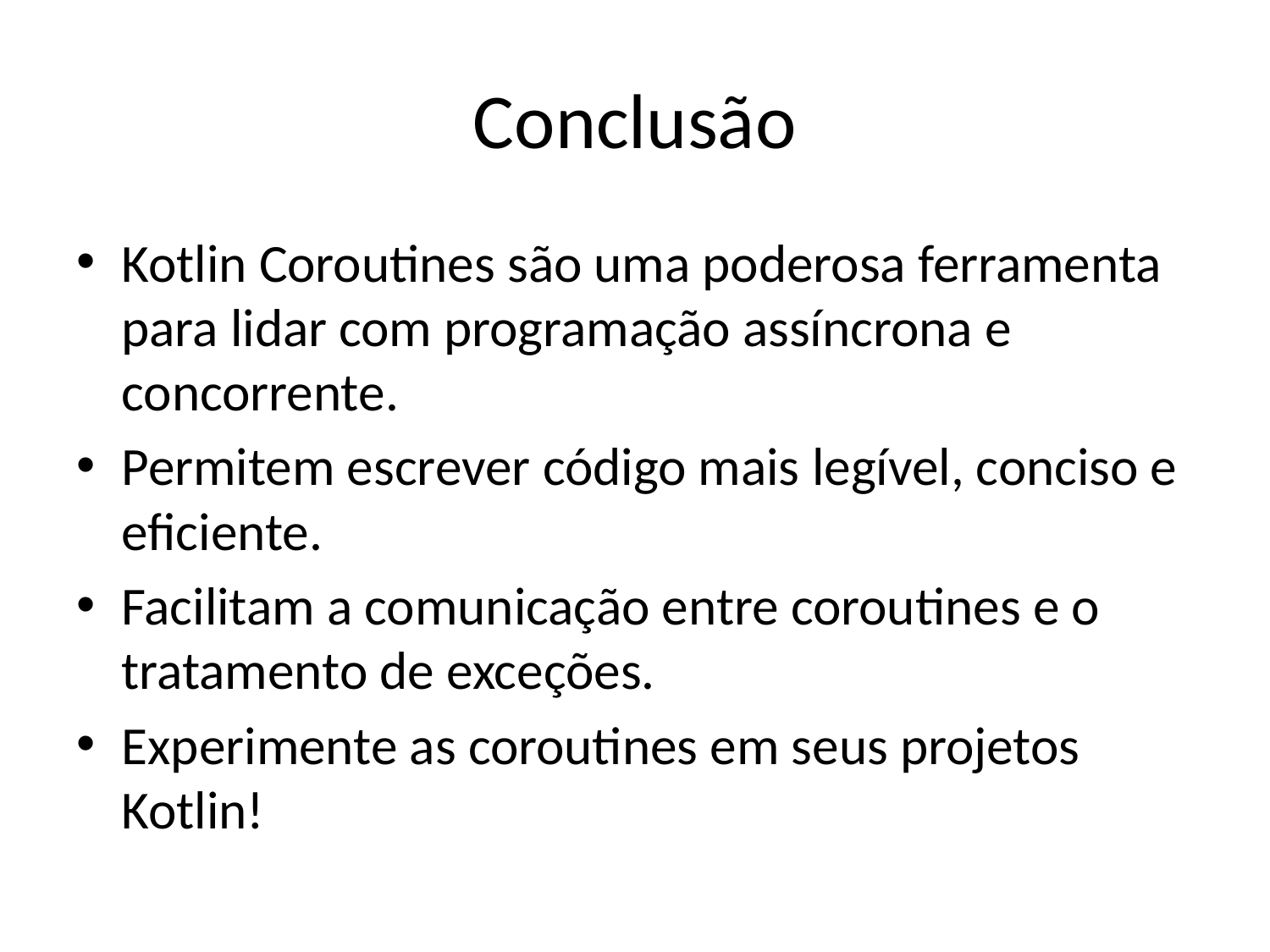

# Conclusão
Kotlin Coroutines são uma poderosa ferramenta para lidar com programação assíncrona e concorrente.
Permitem escrever código mais legível, conciso e eficiente.
Facilitam a comunicação entre coroutines e o tratamento de exceções.
Experimente as coroutines em seus projetos Kotlin!